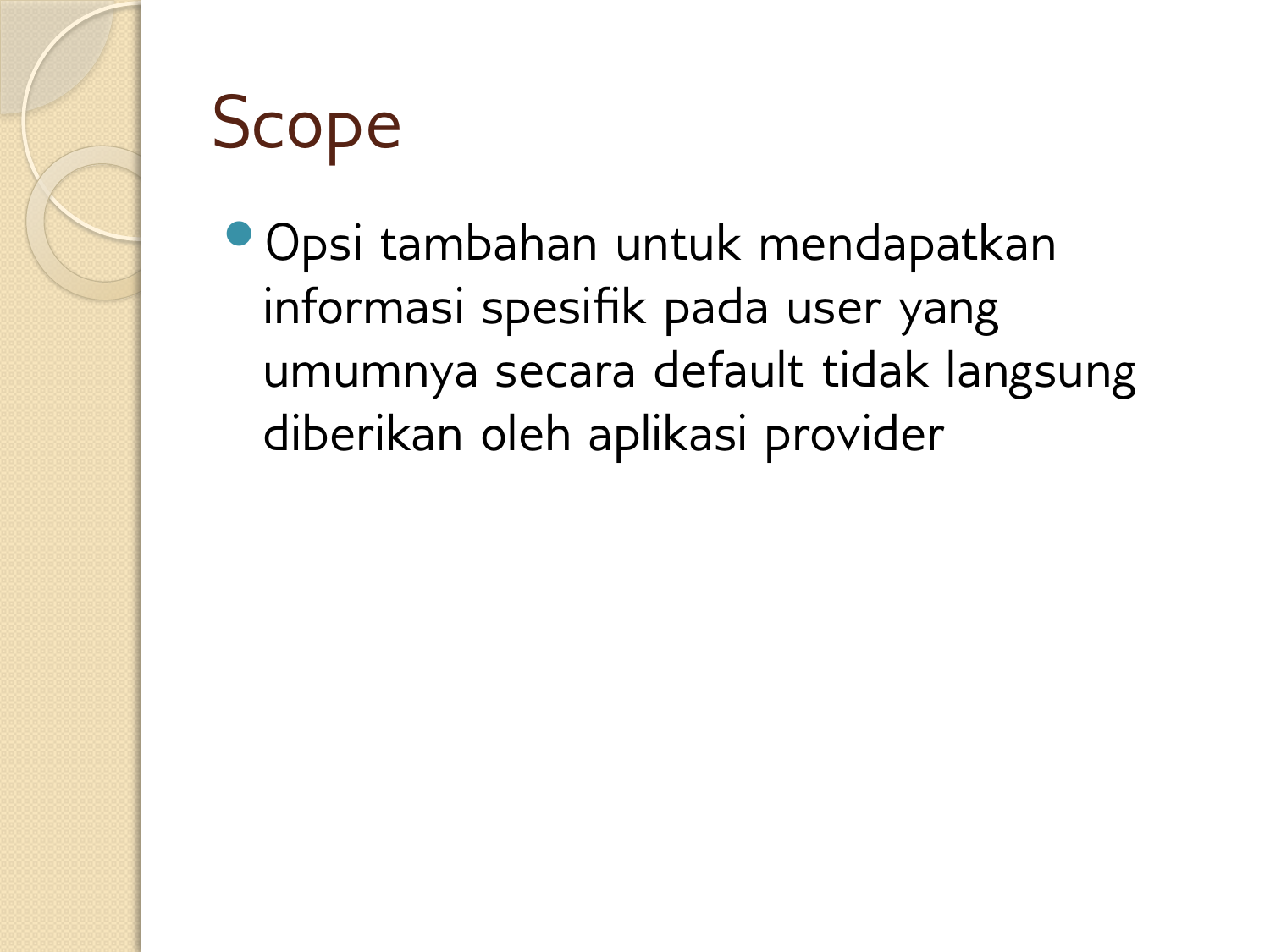

# Scope
Opsi tambahan untuk mendapatkan informasi spesifik pada user yang umumnya secara default tidak langsung diberikan oleh aplikasi provider